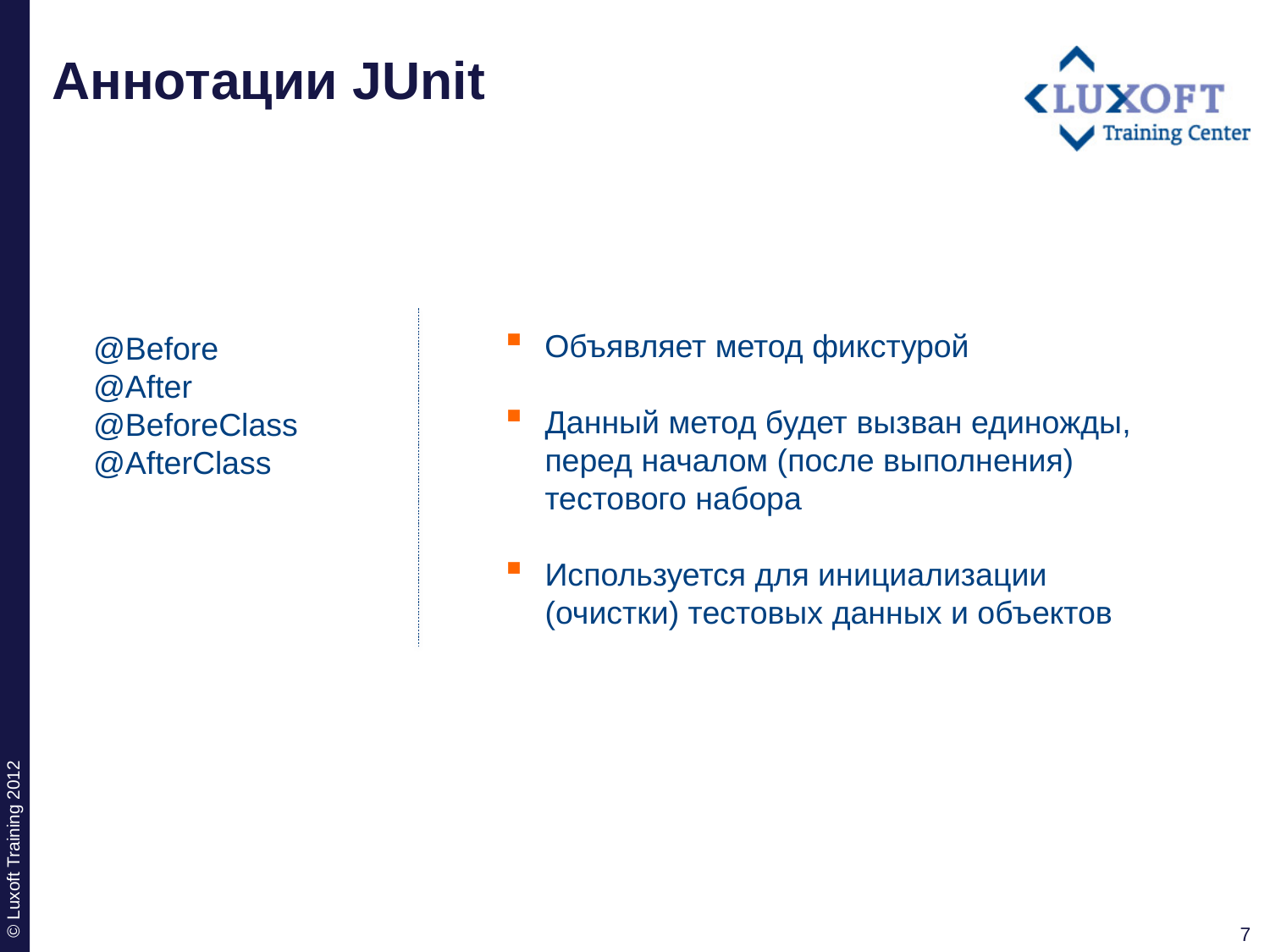

# Аннотации JUnit
Объявляет метод фикстурой

Данный метод будет вызван единожды,  перед началом (после выполнения) тестового набора

Используется для инициализации (очистки) тестовых данных и объектов
@Before
@After
@BeforeClass
@AfterClass